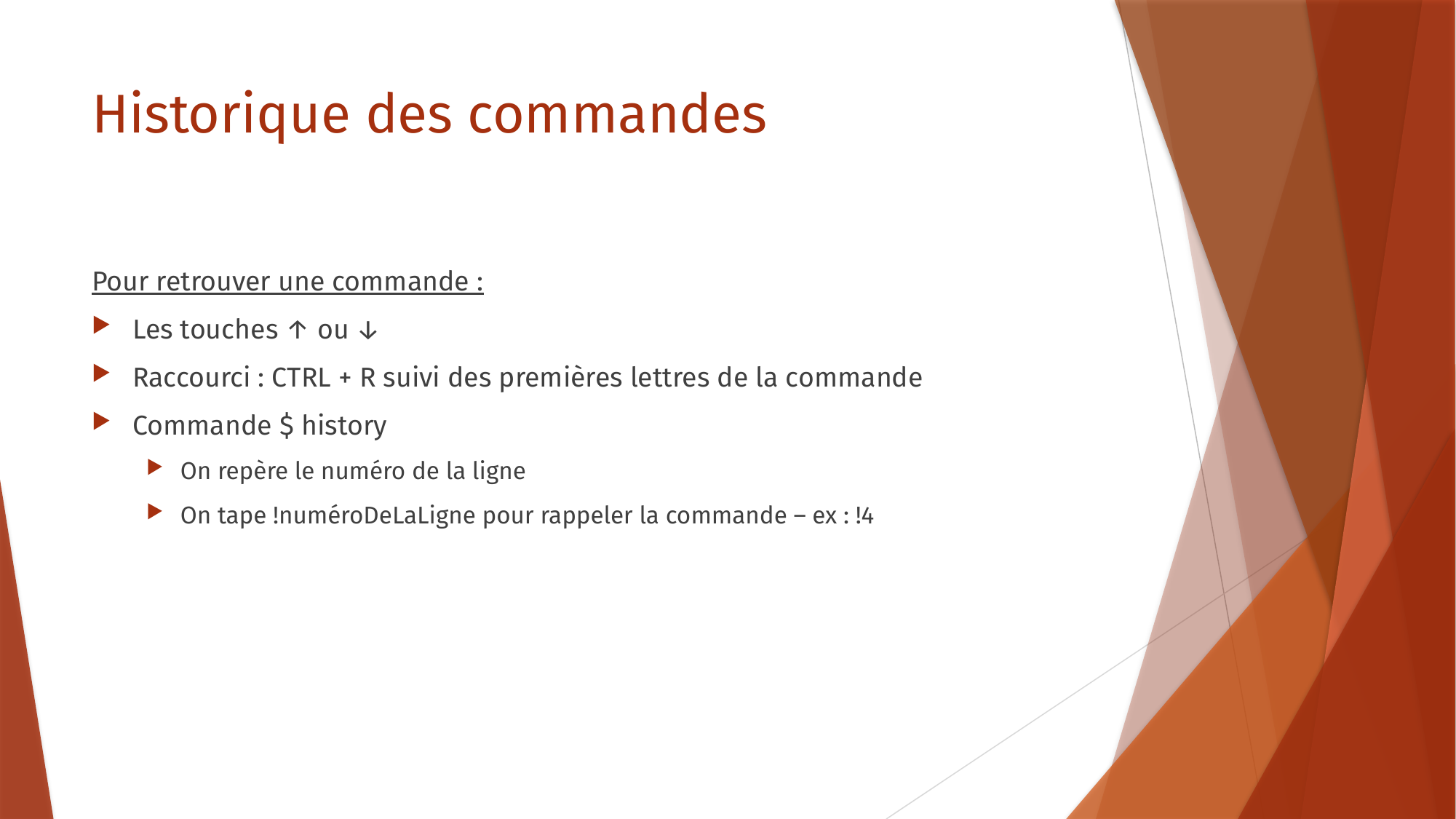

# Historique des commandes
Pour retrouver une commande :
Les touches ↑ ou ↓
Raccourci : CTRL + R suivi des premières lettres de la commande
Commande $ history
On repère le numéro de la ligne
On tape !numéroDeLaLigne pour rappeler la commande – ex : !4